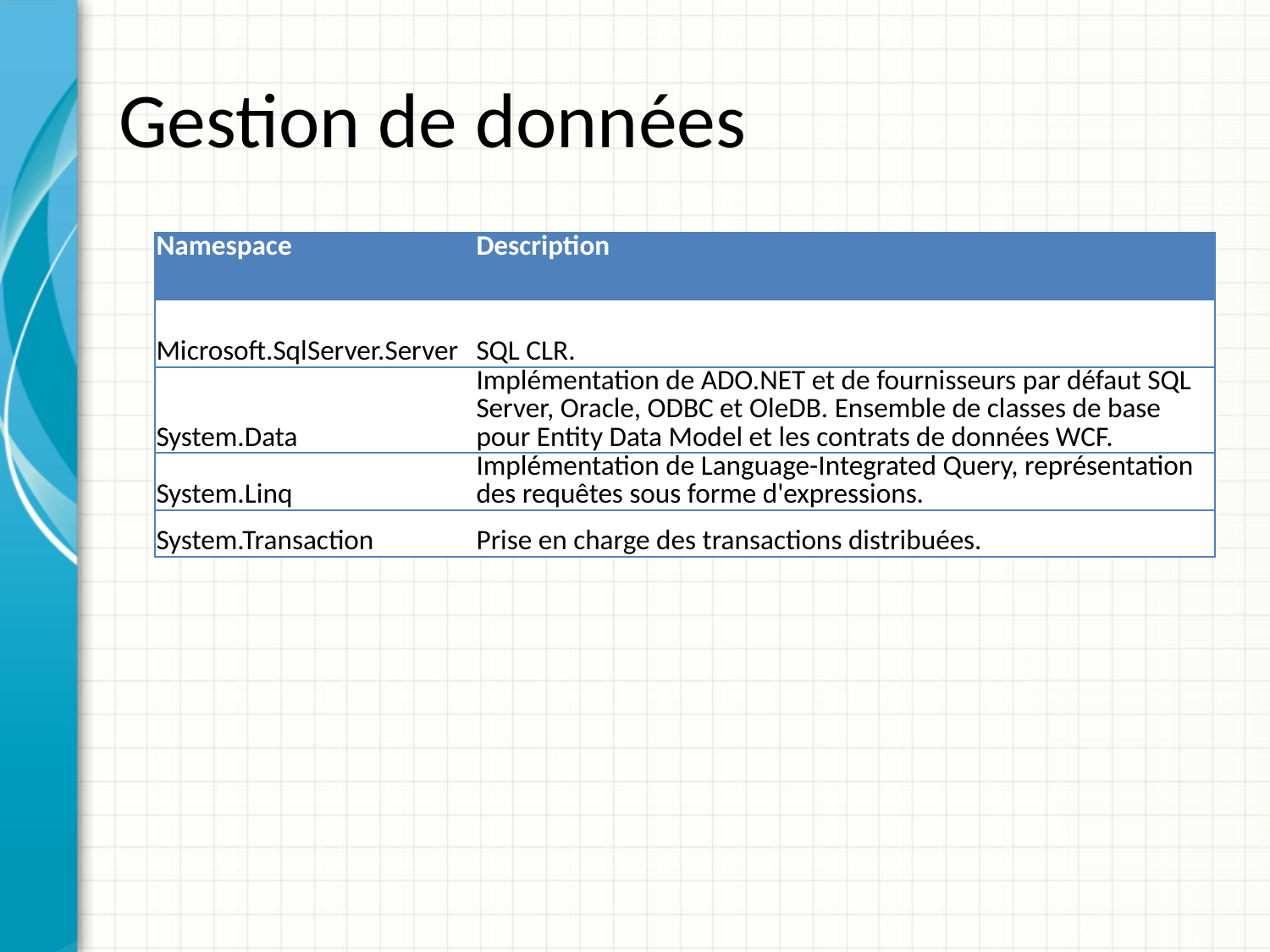

# Gestion de données
| Namespace | Description |
| --- | --- |
| Microsoft.SqlServer.Server | SQL CLR. |
| System.Data | Implémentation de ADO.NET et de fournisseurs par défaut SQL Server, Oracle, ODBC et OleDB. Ensemble de classes de base pour Entity Data Model et les contrats de données WCF. |
| System.Linq | Implémentation de Language-Integrated Query, représentation des requêtes sous forme d'expressions. |
| System.Transaction | Prise en charge des transactions distribuées. |